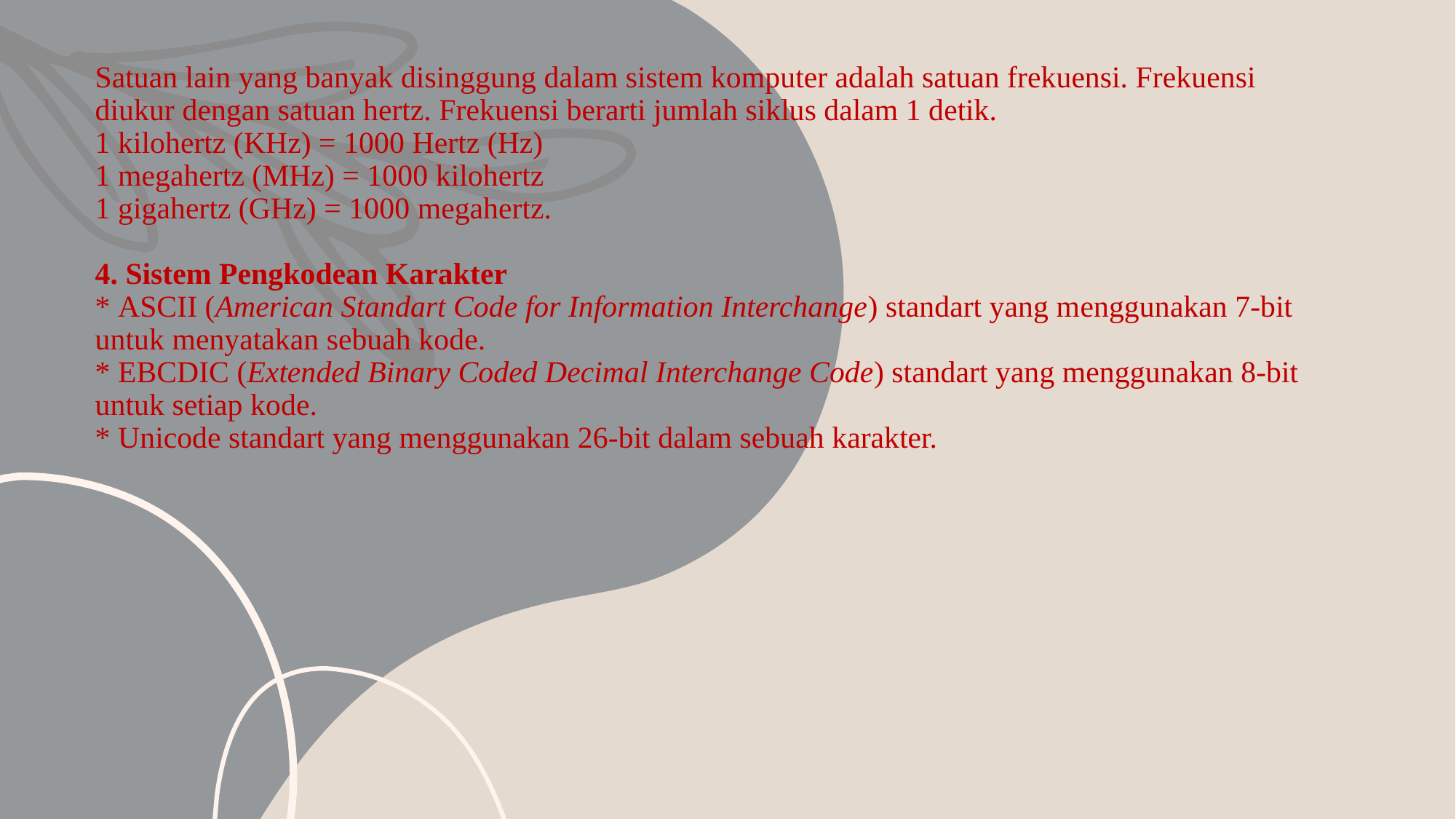

# Satuan lain yang banyak disinggung dalam sistem komputer adalah satuan frekuensi. Frekuensi diukur dengan satuan hertz. Frekuensi berarti jumlah siklus dalam 1 detik. 1 kilohertz (KHz) = 1000 Hertz (Hz) 1 megahertz (MHz) = 1000 kilohertz 1 gigahertz (GHz) = 1000 megahertz. 4. Sistem Pengkodean Karakter * ASCII (American Standart Code for Information Interchange) standart yang menggunakan 7-bit untuk menyatakan sebuah kode. * EBCDIC (Extended Binary Coded Decimal Interchange Code) standart yang menggunakan 8-bit untuk setiap kode. * Unicode standart yang menggunakan 26-bit dalam sebuah karakter.